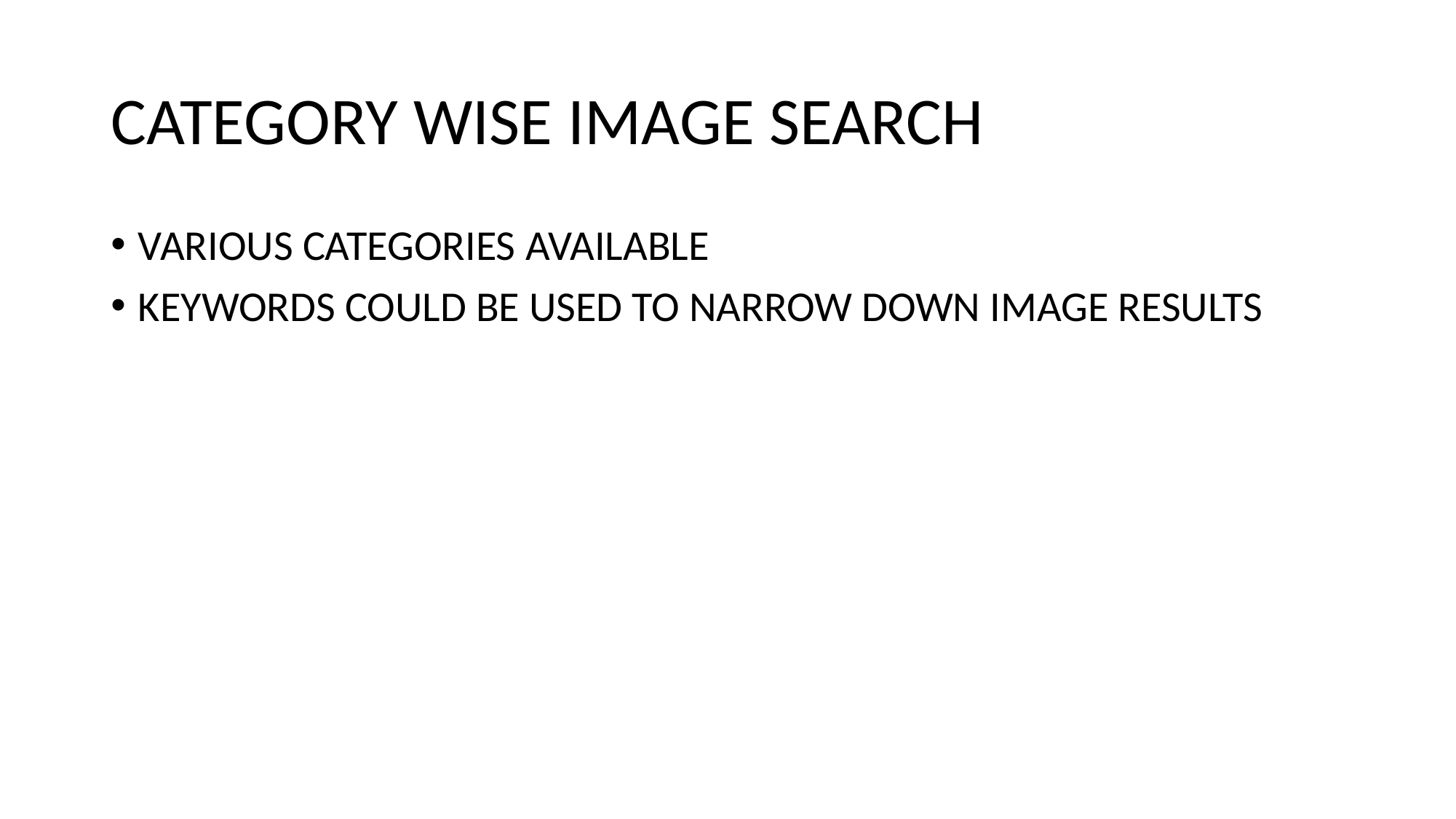

# CATEGORY WISE IMAGE SEARCH
VARIOUS CATEGORIES AVAILABLE
KEYWORDS COULD BE USED TO NARROW DOWN IMAGE RESULTS